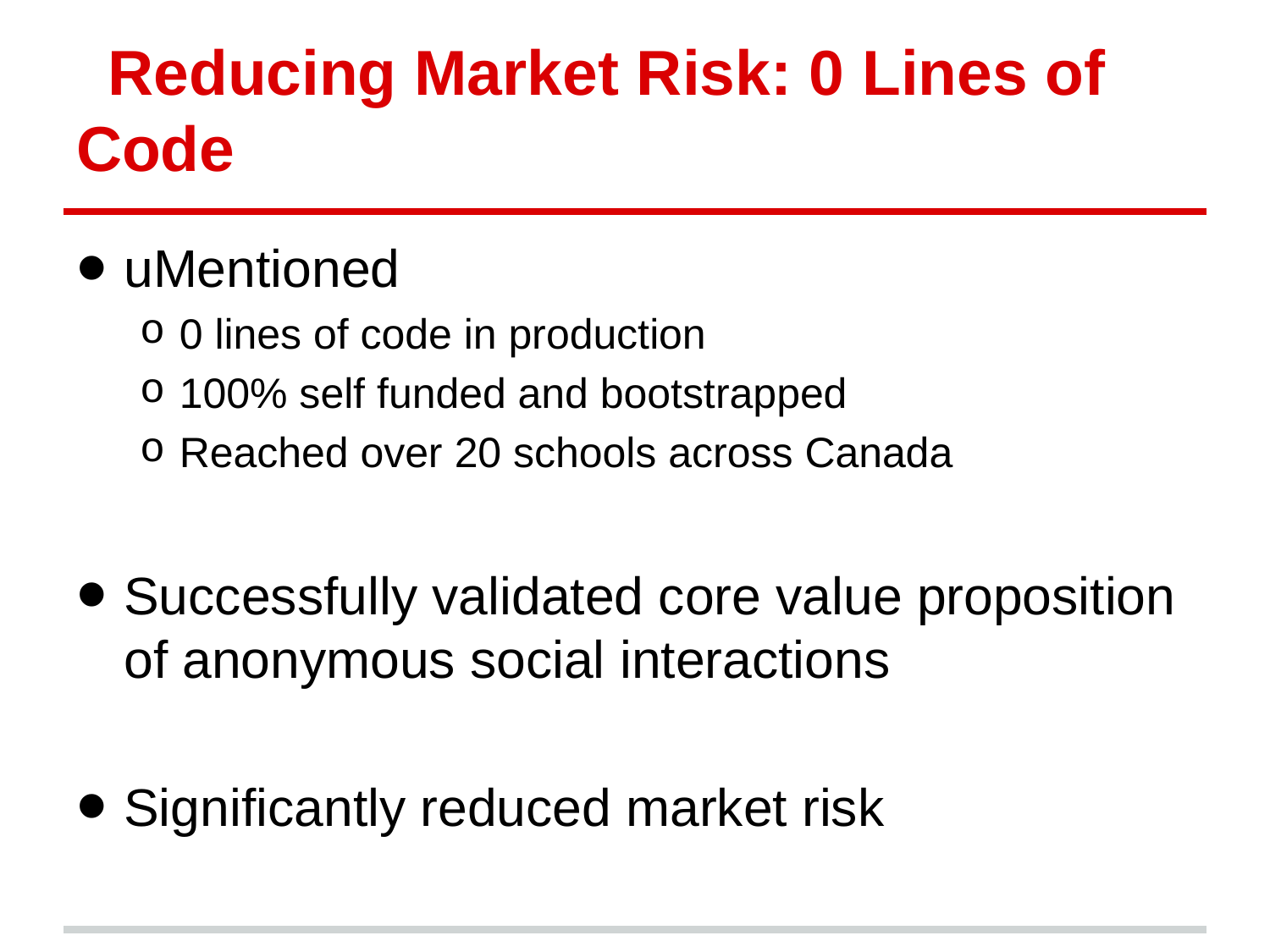

# Reducing Market Risk: 0 Lines of Code
uMentioned
0 lines of code in production
100% self funded and bootstrapped
Reached over 20 schools across Canada

Successfully validated core value proposition of anonymous social interactions

Significantly reduced market risk